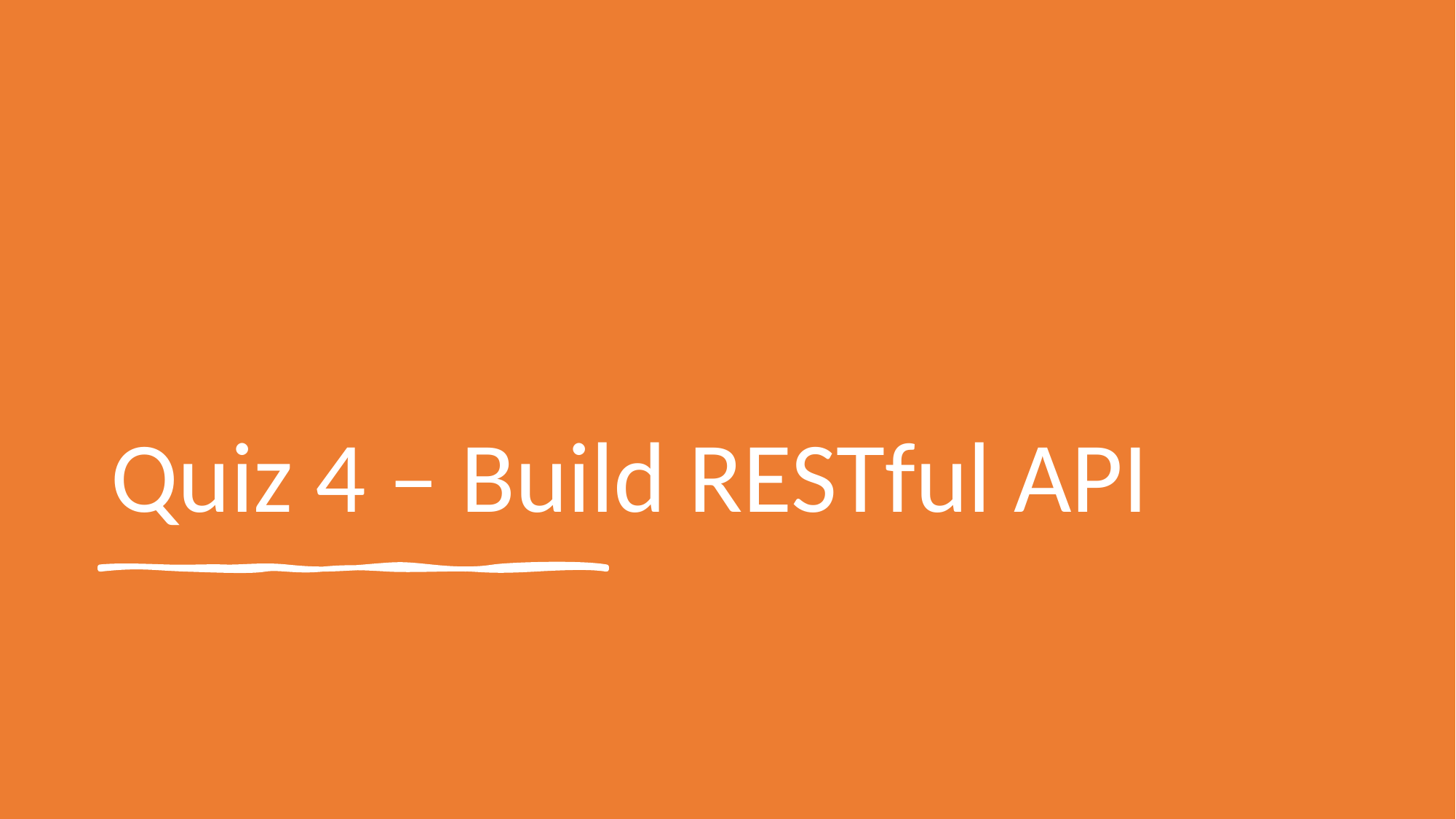

# Quiz 4 – Build RESTful API